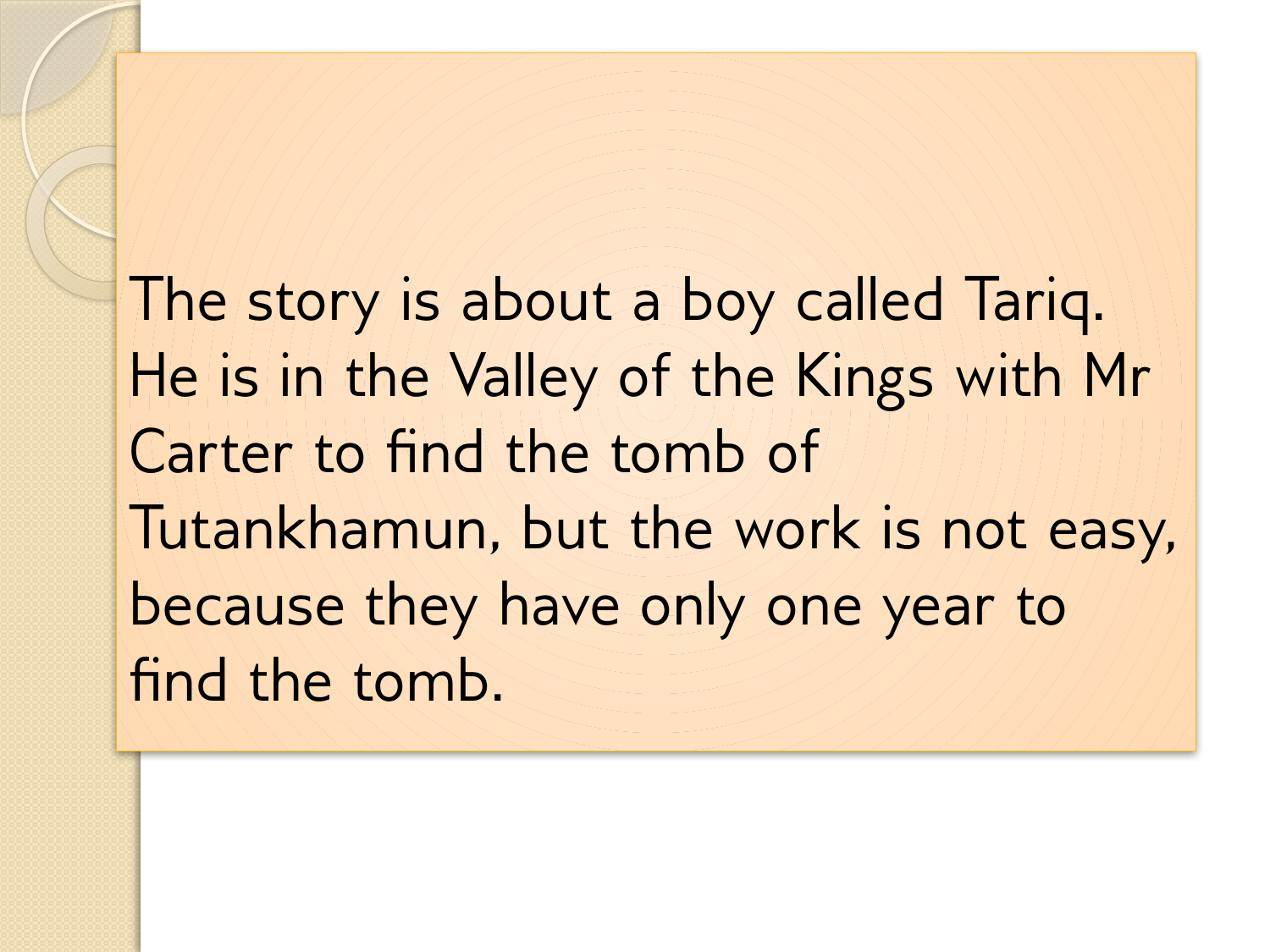

# The story is about a boy called Tariq. He is in the Valley of the Kings with Mr Carter to find the tomb of Tutankhamun, but the work is not easy, because they have only one year to find the tomb.